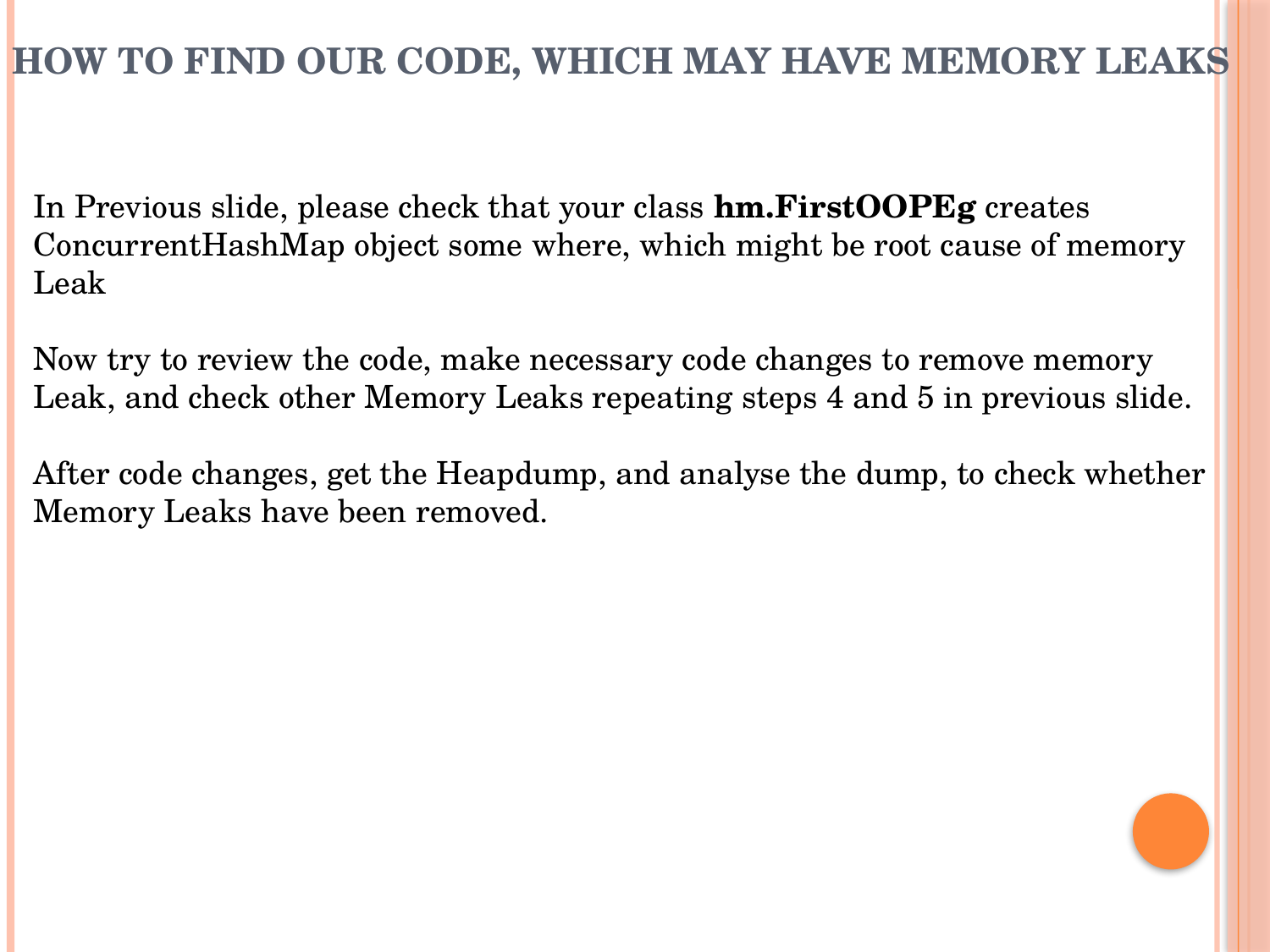

How to find our code, which may have memory leaks
In Previous slide, please check that your class hm.FirstOOPEg creates ConcurrentHashMap object some where, which might be root cause of memory Leak

Now try to review the code, make necessary code changes to remove memory Leak, and check other Memory Leaks repeating steps 4 and 5 in previous slide.

After code changes, get the Heapdump, and analyse the dump, to check whether Memory Leaks have been removed.